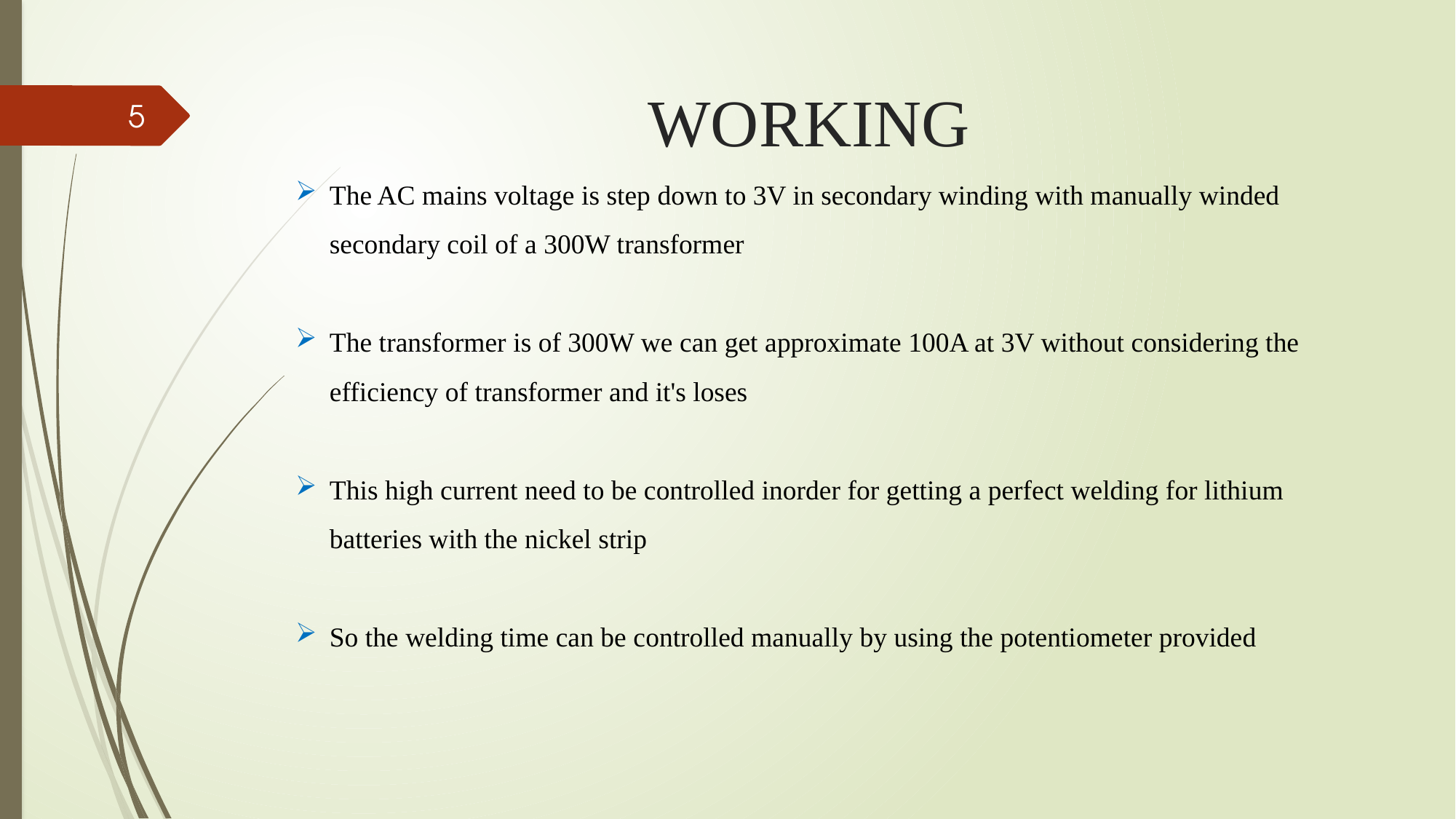

# WORKING
5
The AC mains voltage is step down to 3V in secondary winding with manually winded secondary coil of a 300W transformer

The transformer is of 300W we can get approximate 100A at 3V without considering the efficiency of transformer and it's loses

This high current need to be controlled inorder for getting a perfect welding for lithium batteries with the nickel strip

So the welding time can be controlled manually by using the potentiometer provided